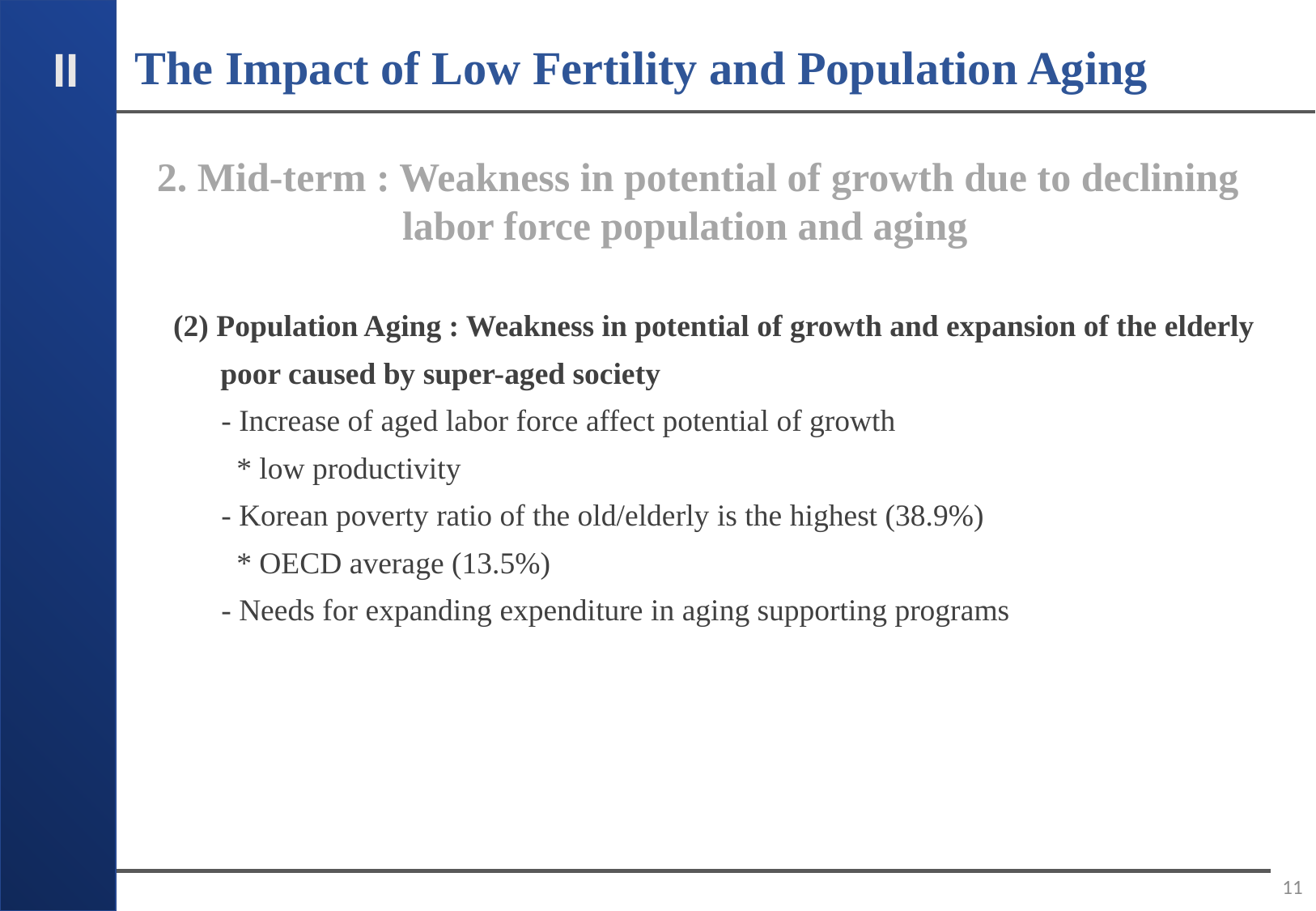

The Impact of Low Fertility and Population Aging
II
 2. Mid-term : Weakness in potential of growth due to declining
                         labor force population and aging

(2) Population Aging : Weakness in potential of growth and expansion of the elderly poor caused by super-aged society
- Increase of aged labor force affect potential of growth
  * low productivity
- Korean poverty ratio of the old/elderly is the highest (38.9%)
  * OECD average (13.5%)
- Needs for expanding expenditure in aging supporting programs

11